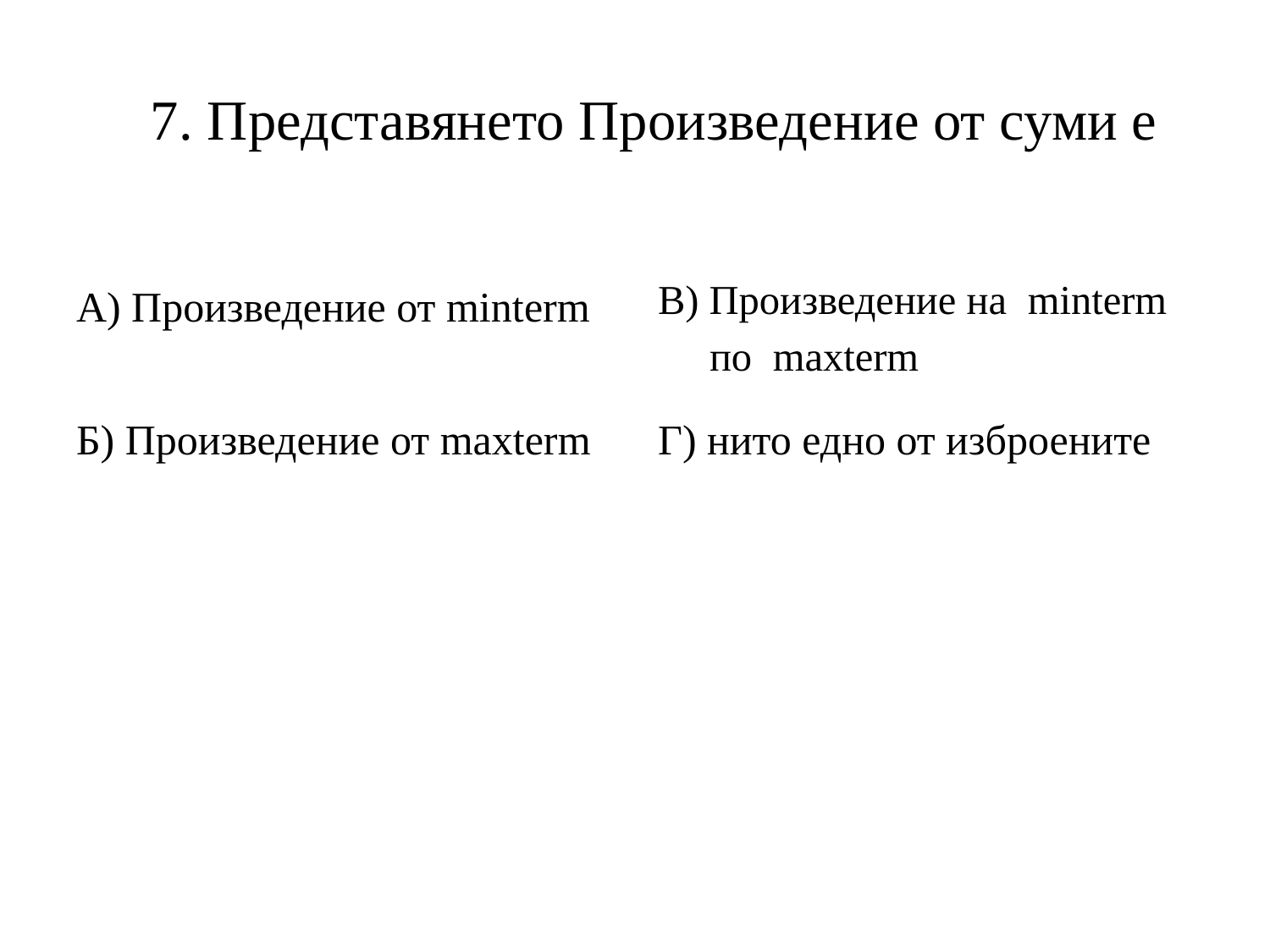

# 7. Представянето Произведение от суми е
А) Произведение от minterm

В) Произведение на  minterm
     по  maxterm
Б) Произведение от maxterm
Г) нито едно от изброените